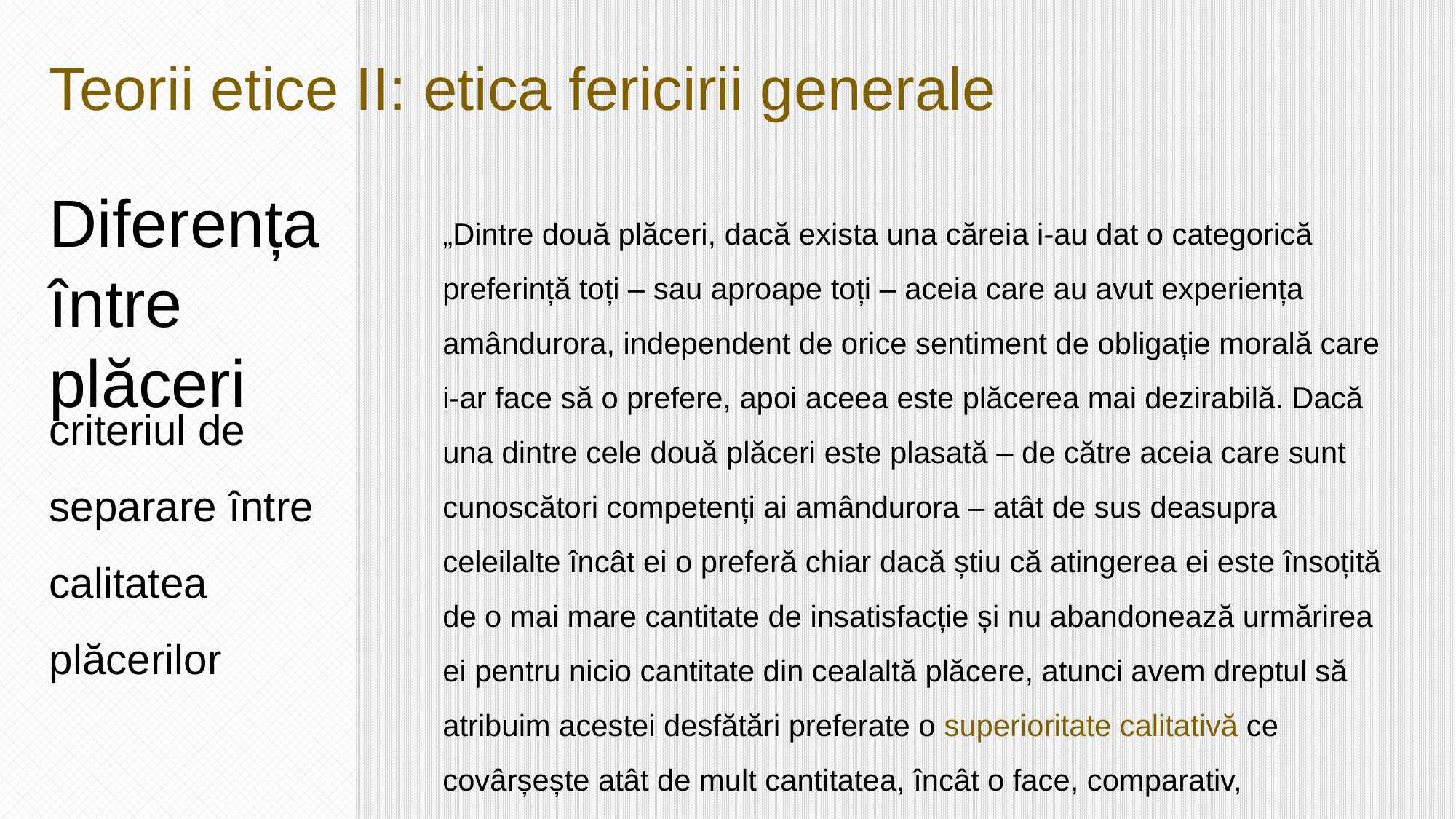

Teorii etice II: etica fericirii generale
Diferența între plăceri
„Dintre două plăceri, dacă exista una căreia i-au dat o categorică preferință toți – sau aproape toți – aceia care au avut experiența amândurora, independent de orice sentiment de obligație morală care i-ar face să o prefere, apoi aceea este plăcerea mai dezirabilă. Dacă una dintre cele două plăceri este plasată – de către aceia care sunt cunoscători competenți ai amândurora – atât de sus deasupra celeilalte încât ei o preferă chiar dacă știu că atingerea ei este însoțită de o mai mare cantitate de insatisfacție și nu abandonează urmărirea ei pentru nicio cantitate din cealaltă plăcere, atunci avem dreptul să atribuim acestei desfătări preferate o superioritate calitativă ce covârșește atât de mult cantitatea, încât o face, comparativ, nesemnificativă.“ (Mill 1994, pp. 20 f.)
criteriul de separare între calitatea plăcerilor